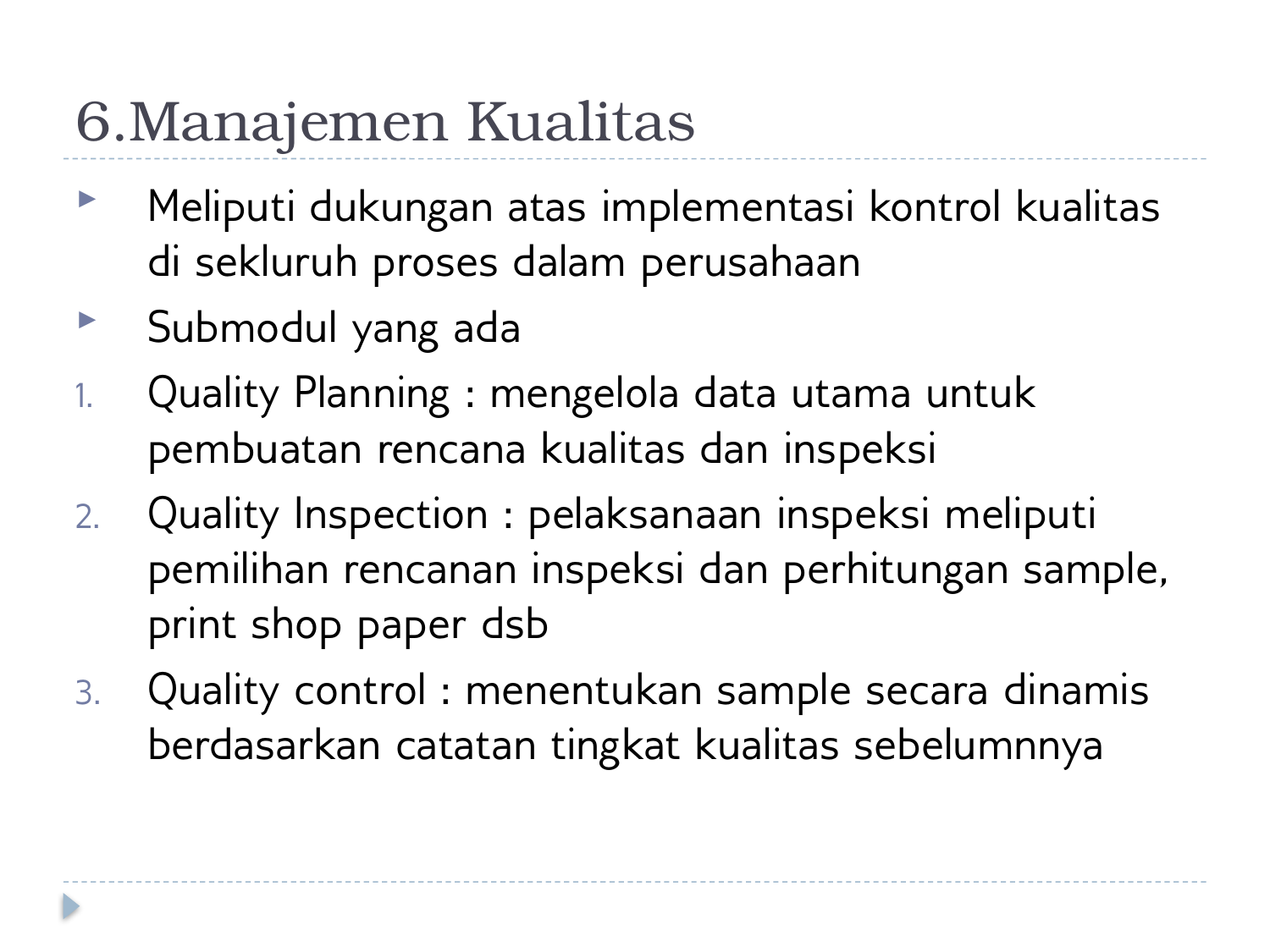

# 6.Manajemen Kualitas
Meliputi dukungan atas implementasi kontrol kualitas di sekluruh proses dalam perusahaan
Submodul yang ada
Quality Planning : mengelola data utama untuk pembuatan rencana kualitas dan inspeksi
Quality Inspection : pelaksanaan inspeksi meliputi pemilihan rencanan inspeksi dan perhitungan sample, print shop paper dsb
Quality control : menentukan sample secara dinamis berdasarkan catatan tingkat kualitas sebelumnnya